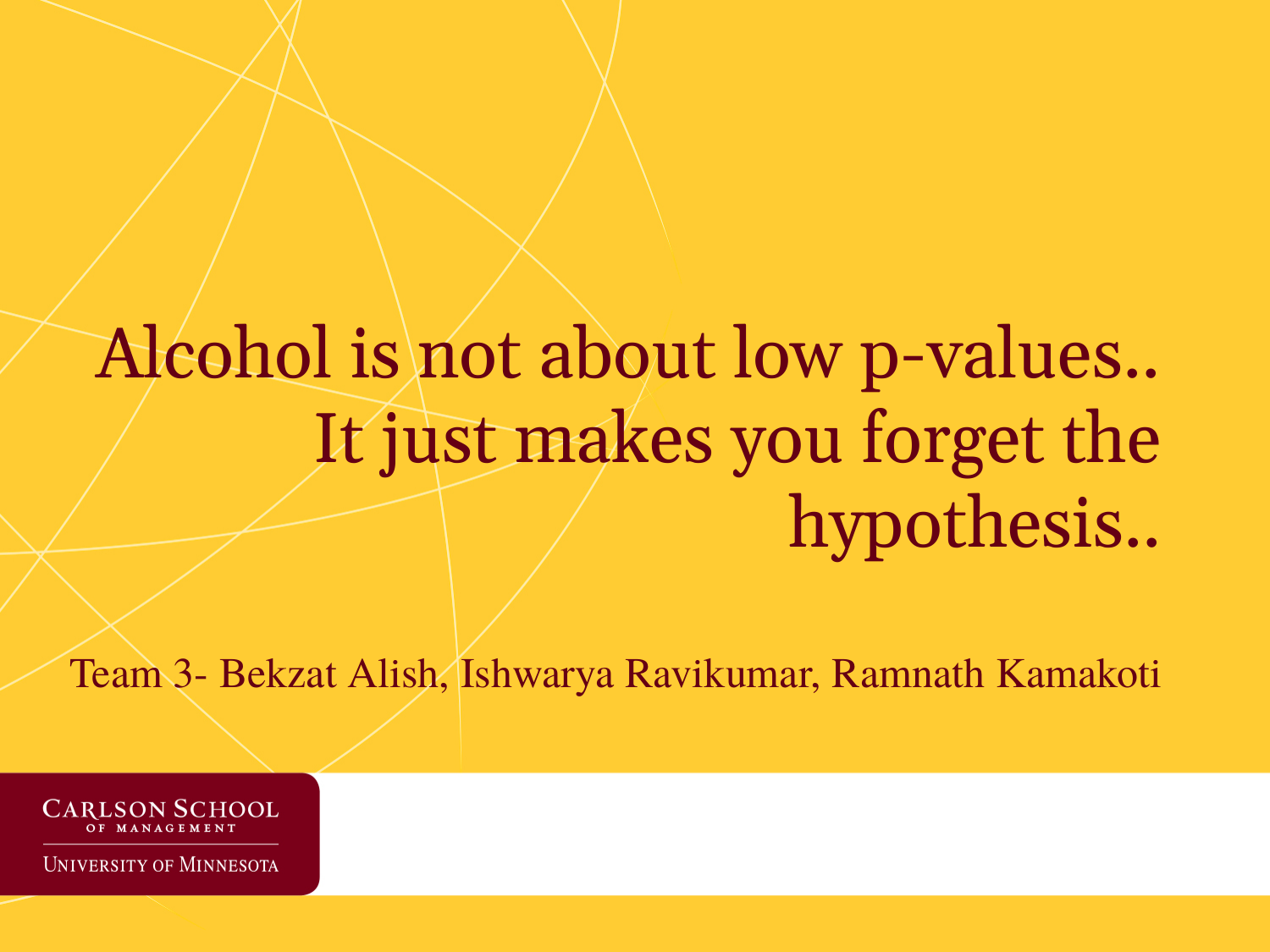

# Alcohol is not about low p-values.. It just makes you forget the hypothesis..
Team 3- Bekzat Alish, Ishwarya Ravikumar, Ramnath Kamakoti